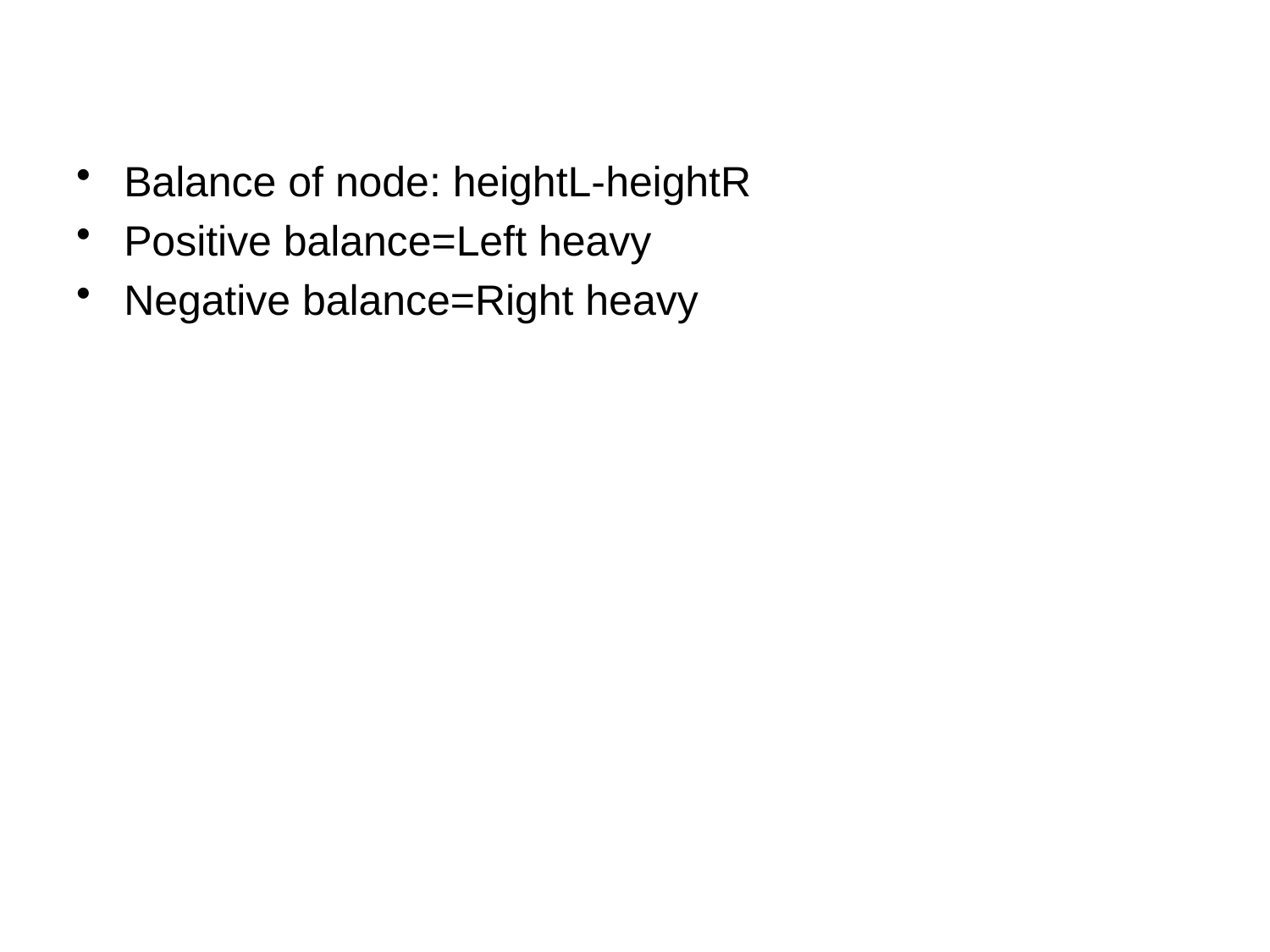

#
Balance of node: heightL-heightR
Positive balance=Left heavy
Negative balance=Right heavy